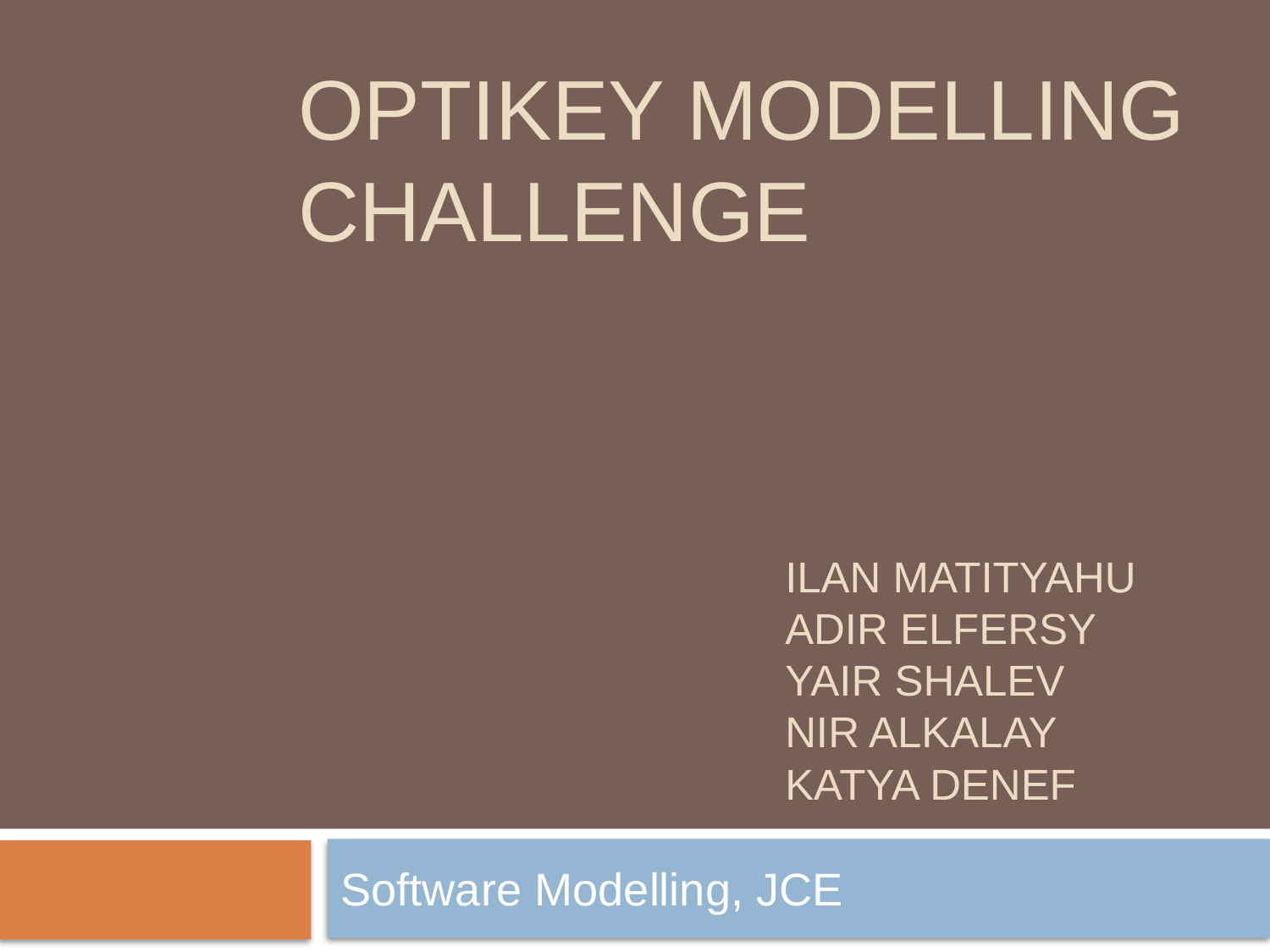

# OptiKey modelling challenge
Ilan matityahu
Adir elfersy
Yair shalev
Nir alkalay
Katya denef
Software Modelling, JCE